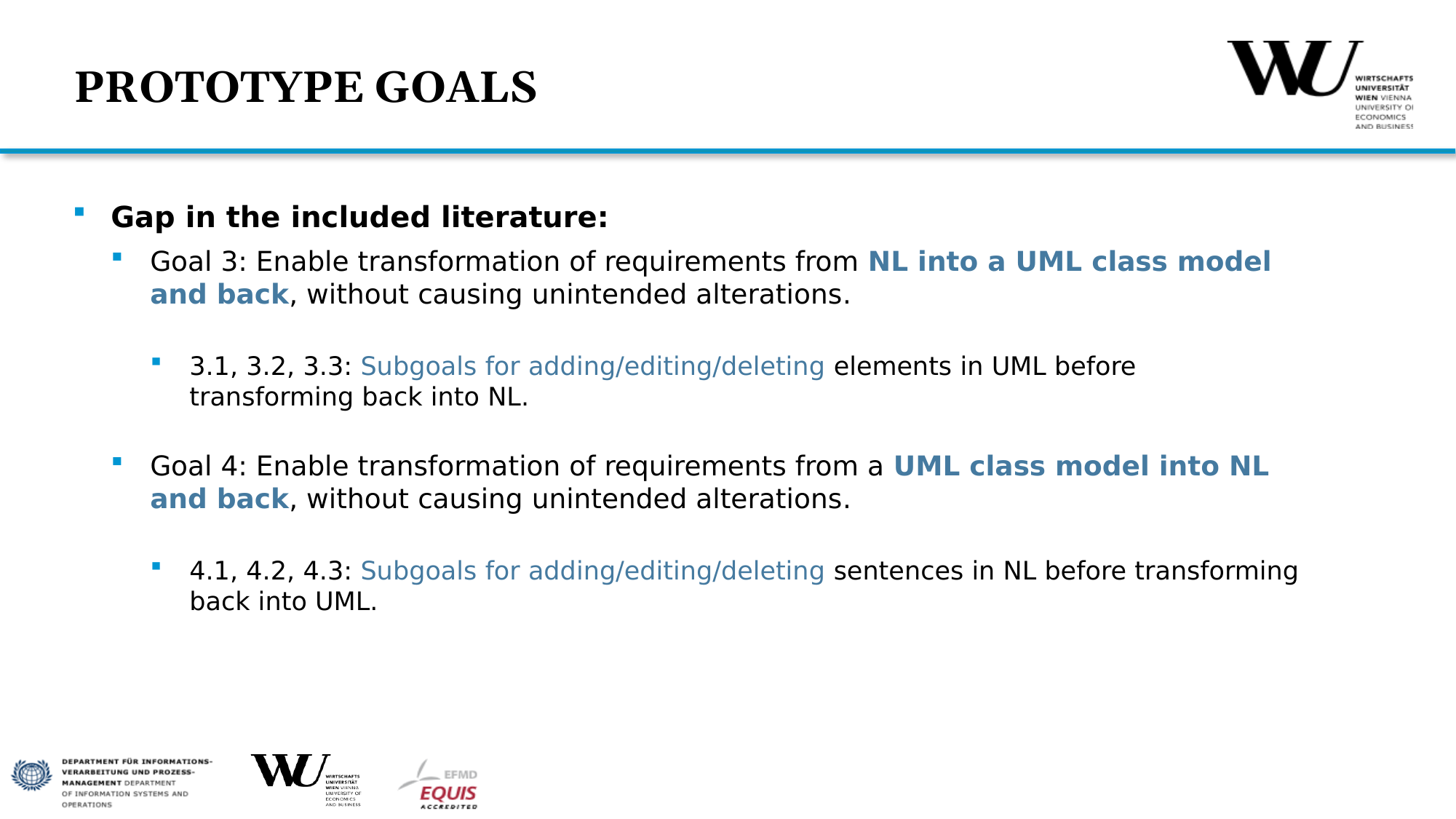

# PROTOTYPE GOALS
Gap in the included literature:
Goal 3: Enable transformation of requirements from NL into a UML class model and back, without causing unintended alterations.
3.1, 3.2, 3.3: Subgoals for adding/editing/deleting elements in UML before transforming back into NL.
Goal 4: Enable transformation of requirements from a UML class model into NL and back, without causing unintended alterations.
4.1, 4.2, 4.3: Subgoals for adding/editing/deleting sentences in NL before transforming back into UML.